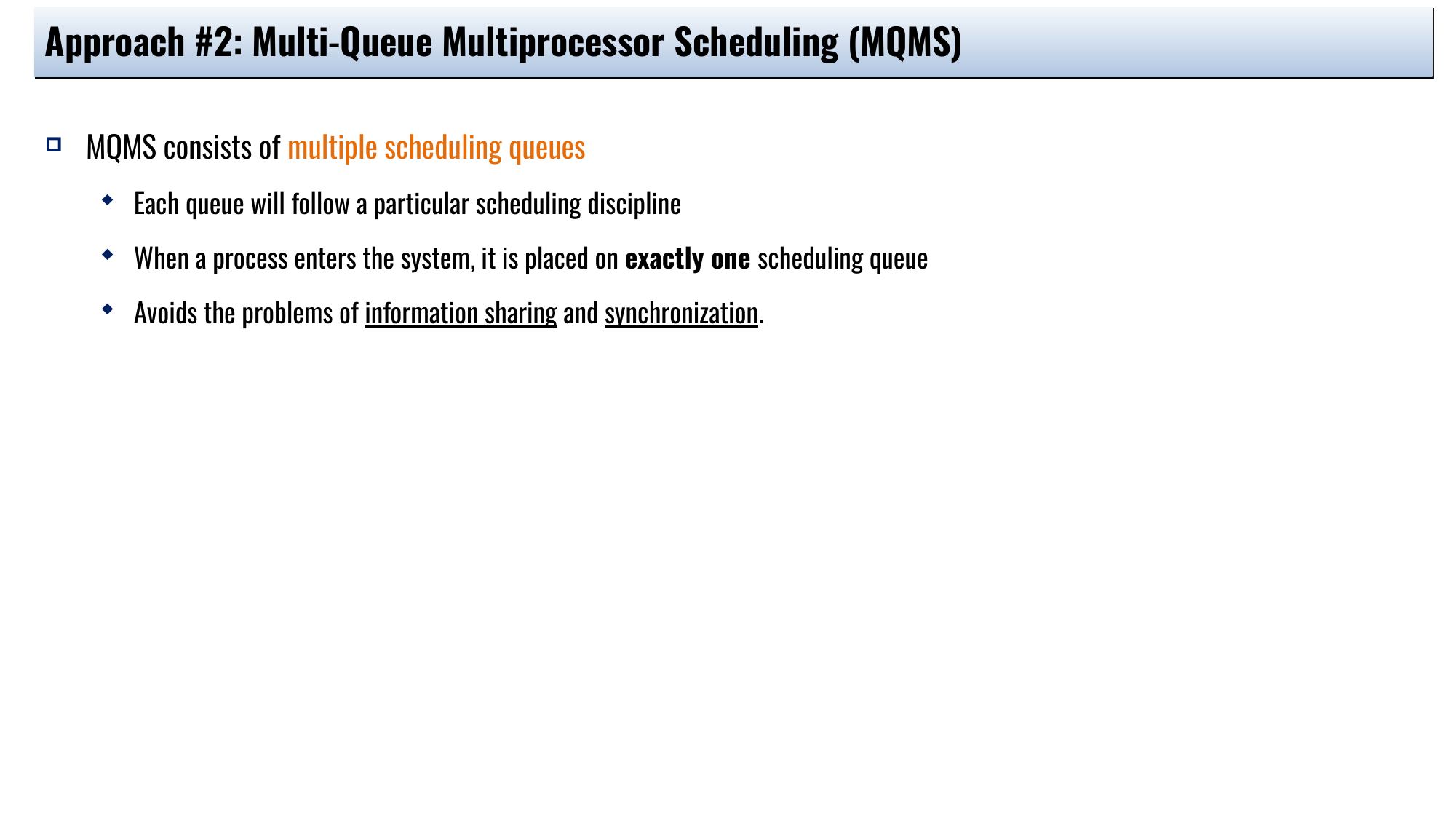

# Approach #2: Multi-Queue Multiprocessor Scheduling (MQMS)
MQMS consists of multiple scheduling queues
Each queue will follow a particular scheduling discipline
When a process enters the system, it is placed on exactly one scheduling queue
Avoids the problems of information sharing and synchronization.